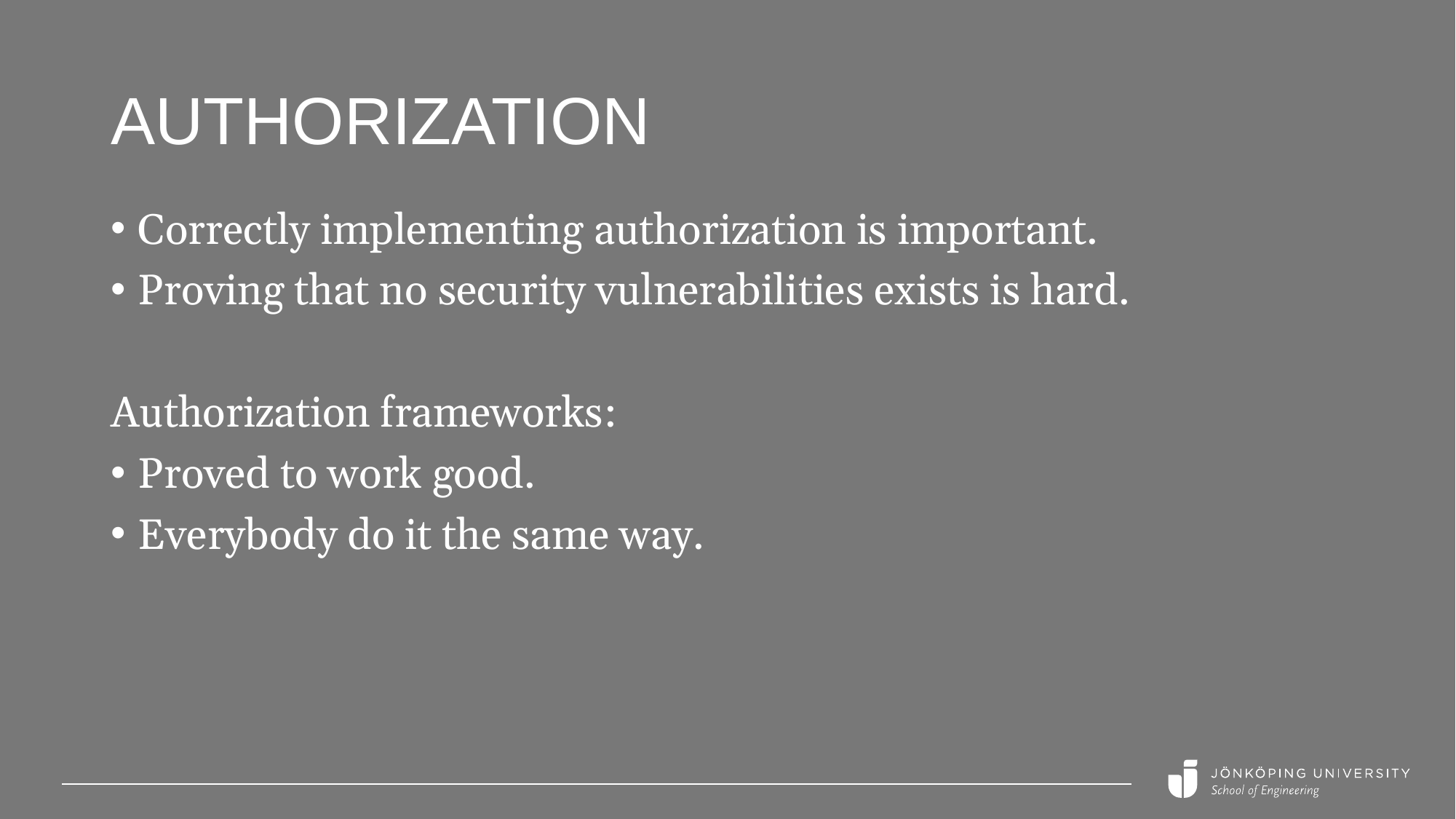

# Authorization
Correctly implementing authorization is important.
Proving that no security vulnerabilities exists is hard.

Authorization frameworks:
Proved to work good.
Everybody do it the same way.